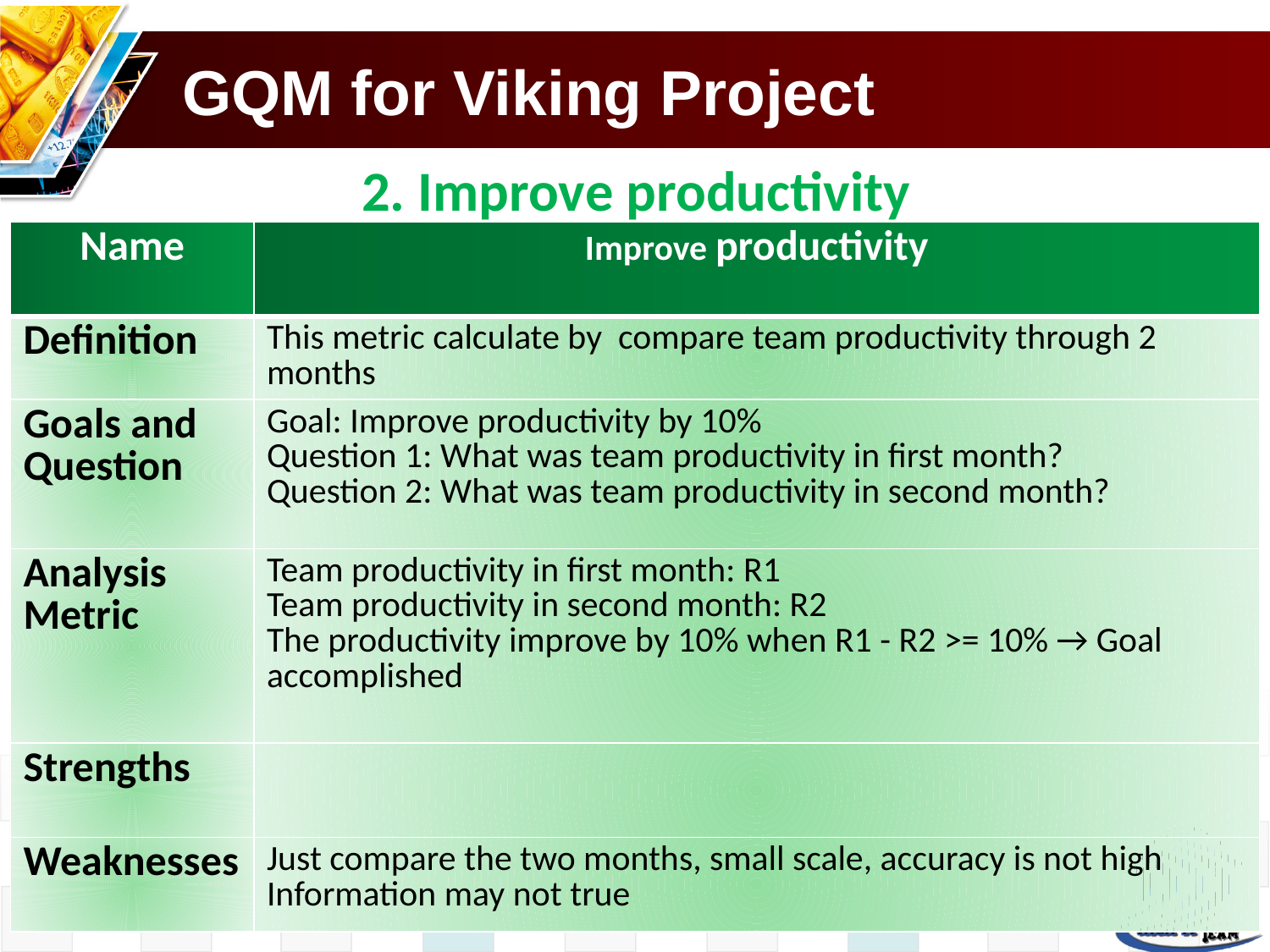

# GQM for Viking Project
 2. Improve productivity

| Name | Improve productivity |
| --- | --- |
| Definition | This metric calculate by compare team productivity through 2 months |
| Goals and Question | Goal: Improve productivity by 10% Question 1: What was team productivity in first month? Question 2: What was team productivity in second month? |
| Analysis Metric | Team productivity in first month: R1 Team productivity in second month: R2 The productivity improve by 10% when R1 - R2 >= 10% → Goal accomplished |
| Strengths |  |
| Weaknesses | Just compare the two months, small scale, accuracy is not high Information may not true |